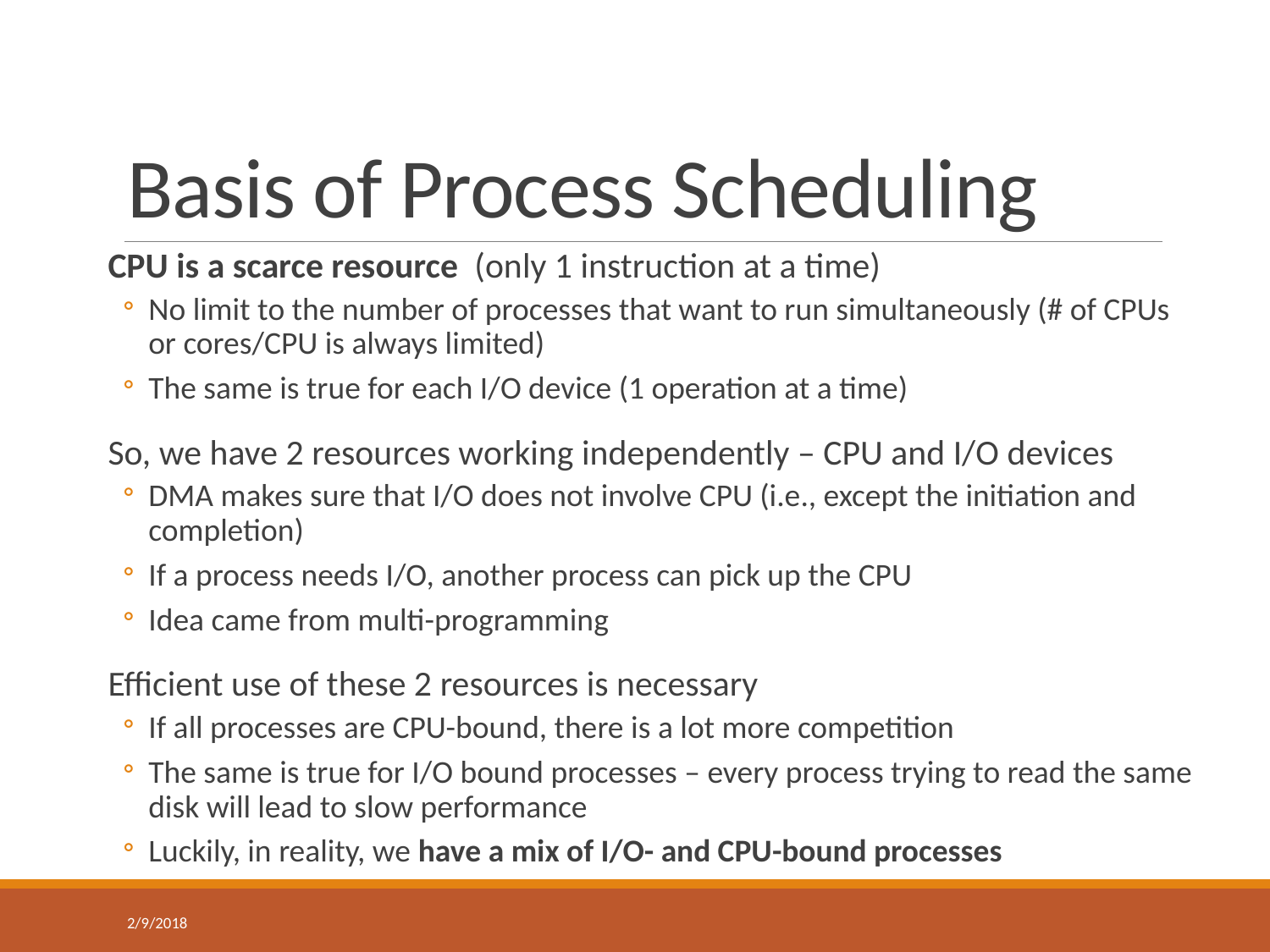

# Basis of Process Scheduling
CPU is a scarce resource  (only 1 instruction at a time)
No limit to the number of processes that want to run simultaneously (# of CPUs or cores/CPU is always limited)
The same is true for each I/O device (1 operation at a time)
So, we have 2 resources working independently – CPU and I/O devices
DMA makes sure that I/O does not involve CPU (i.e., except the initiation and completion)
If a process needs I/O, another process can pick up the CPU
Idea came from multi-programming
Efficient use of these 2 resources is necessary
If all processes are CPU-bound, there is a lot more competition
The same is true for I/O bound processes – every process trying to read the same disk will lead to slow performance
Luckily, in reality, we have a mix of I/O- and CPU-bound processes
2/9/2018